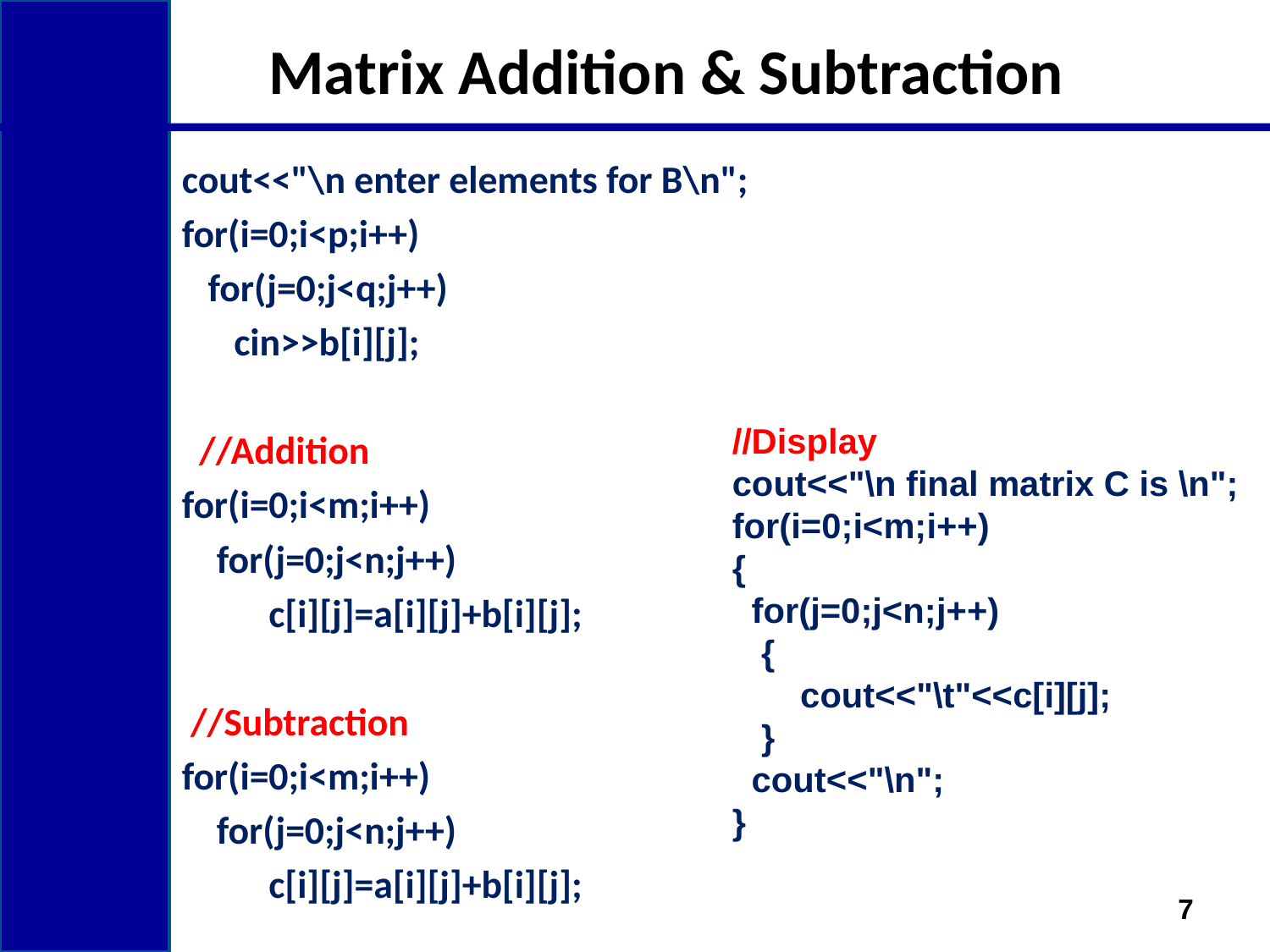

# Matrix Addition & Subtraction
cout<<"\n enter elements for B\n";
for(i=0;i<p;i++)
   for(j=0;j<q;j++)
      cin>>b[i][j];

  //Addition
for(i=0;i<m;i++)
    for(j=0;j<n;j++)
          c[i][j]=a[i][j]+b[i][j];

 //Subtraction
for(i=0;i<m;i++)
    for(j=0;j<n;j++)
          c[i][j]=a[i][j]+b[i][j];

//Display
cout<<"\n final matrix C is \n";
for(i=0;i<m;i++)
{
  for(j=0;j<n;j++)
   {
       cout<<"\t"<<c[i][j];
   }
  cout<<"\n";
}
7